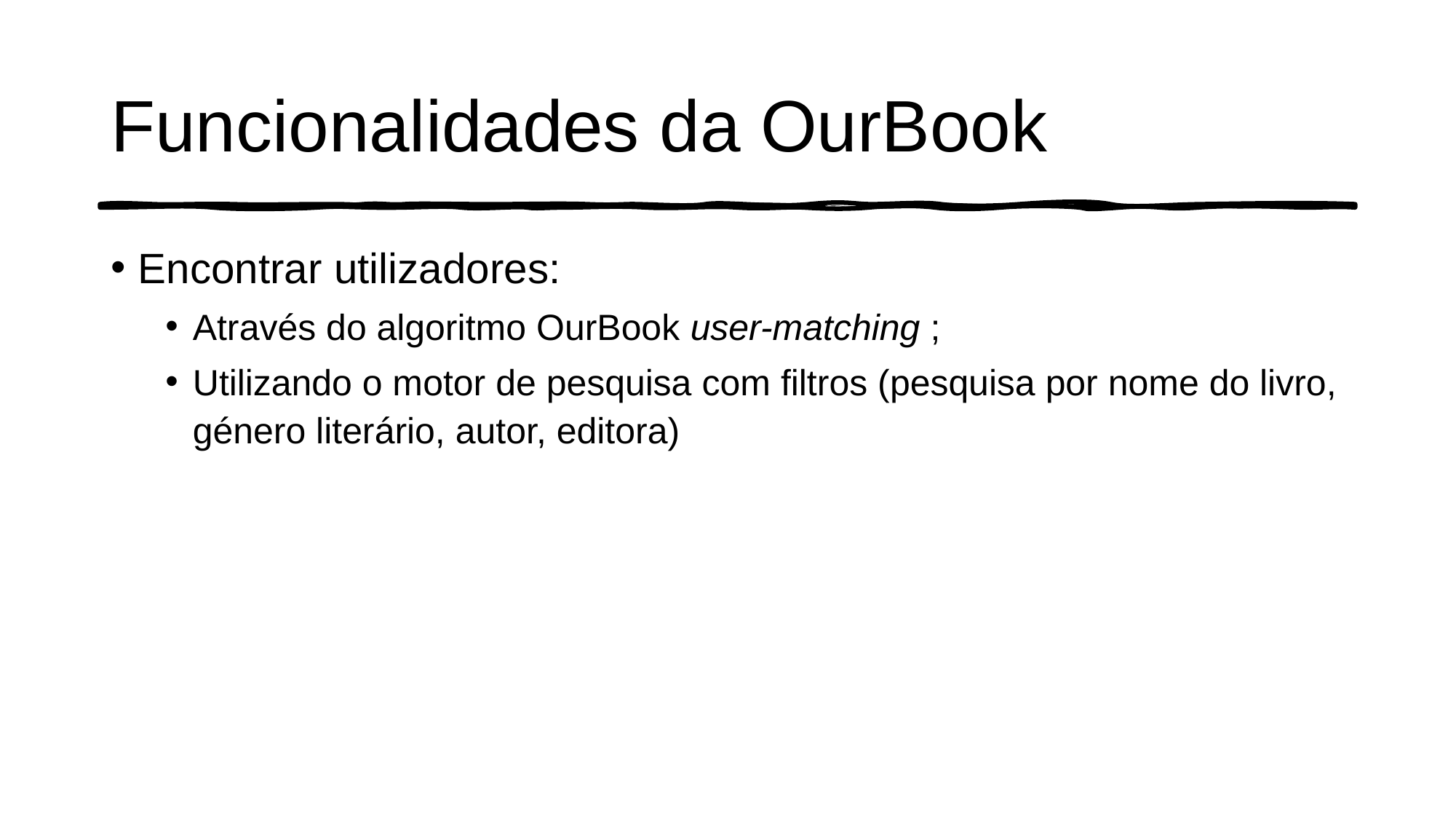

# Funcionalidades da OurBook
Encontrar utilizadores:
Através do algoritmo OurBook user-matching ;
Utilizando o motor de pesquisa com filtros (pesquisa por nome do livro, género literário, autor, editora)